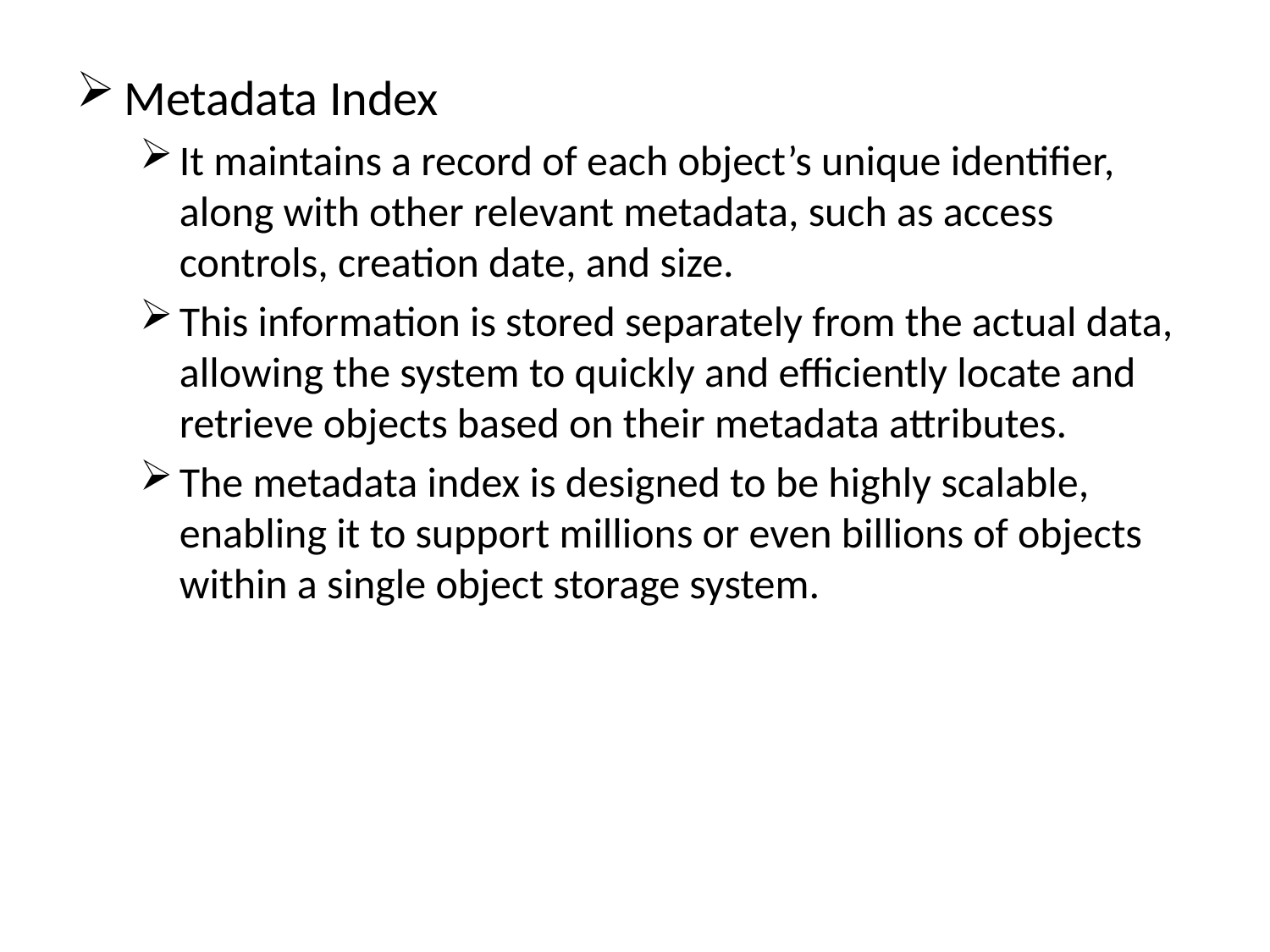

Metadata Index
It maintains a record of each object’s unique identifier, along with other relevant metadata, such as access controls, creation date, and size.
This information is stored separately from the actual data, allowing the system to quickly and efficiently locate and retrieve objects based on their metadata attributes.
The metadata index is designed to be highly scalable, enabling it to support millions or even billions of objects within a single object storage system.